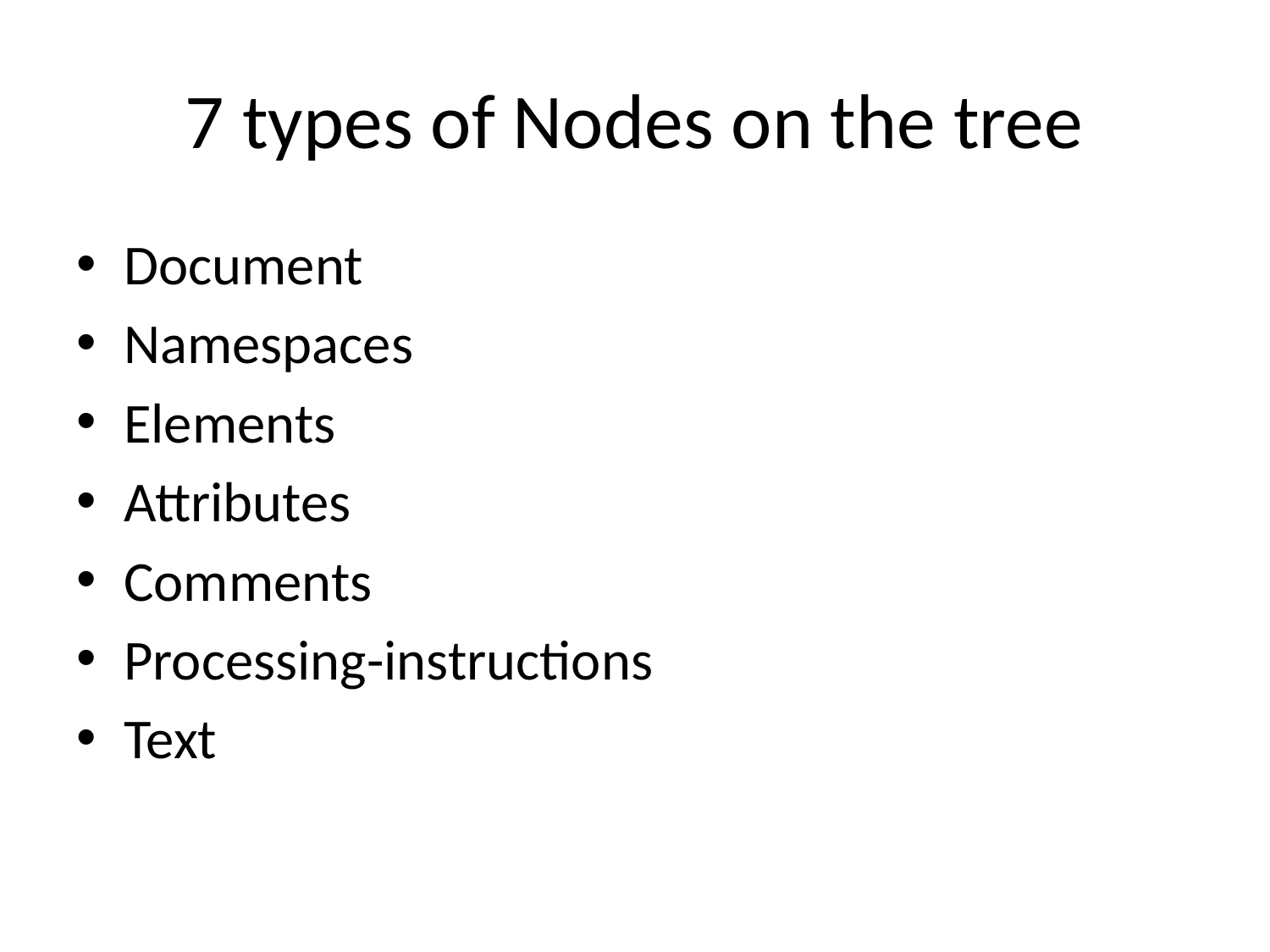

# 7 types of Nodes on the tree
Document
Namespaces
Elements
Attributes
Comments
Processing-instructions
Text